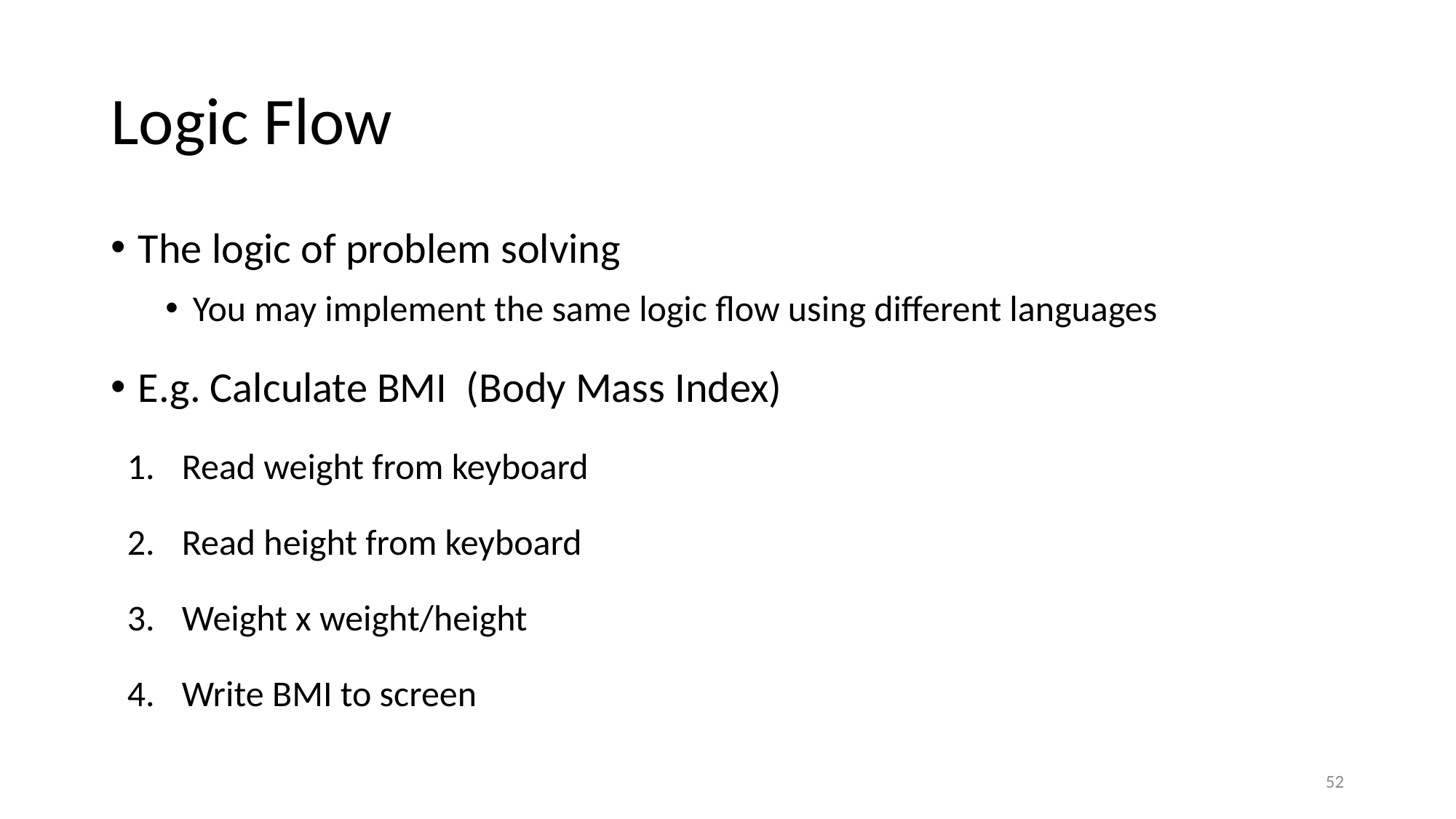

# Logic Flow
The logic of problem solving
You may implement the same logic flow using different languages
E.g. Calculate BMI  (Body Mass Index‎)
Read weight from keyboard
Read height from keyboard
Weight x weight/height
Write BMI to screen

52